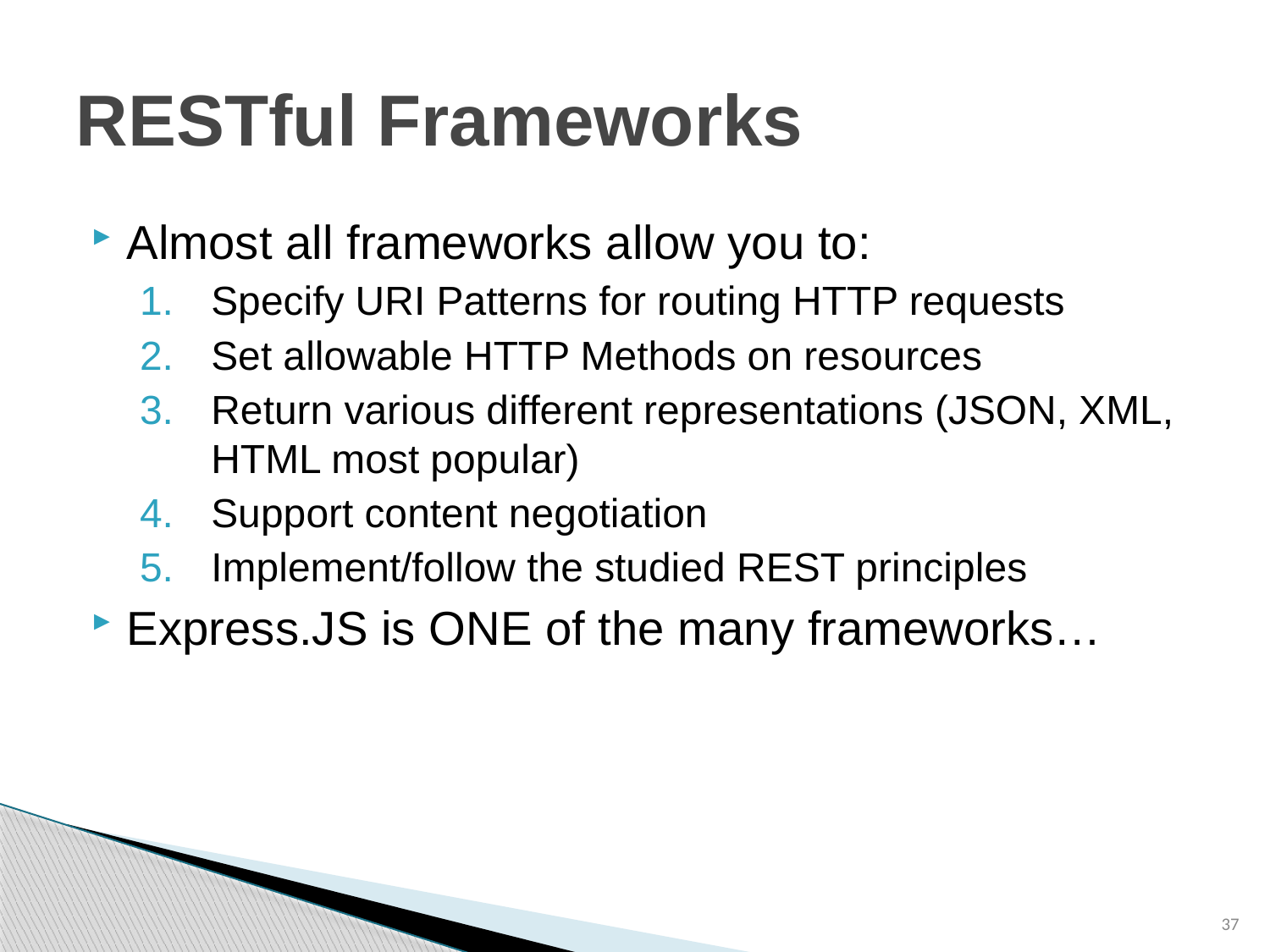

# RESTful Frameworks
Almost all frameworks allow you to:
Specify URI Patterns for routing HTTP requests
Set allowable HTTP Methods on resources
Return various different representations (JSON, XML, HTML most popular)
Support content negotiation
Implement/follow the studied REST principles
Express.JS is ONE of the many frameworks…
37